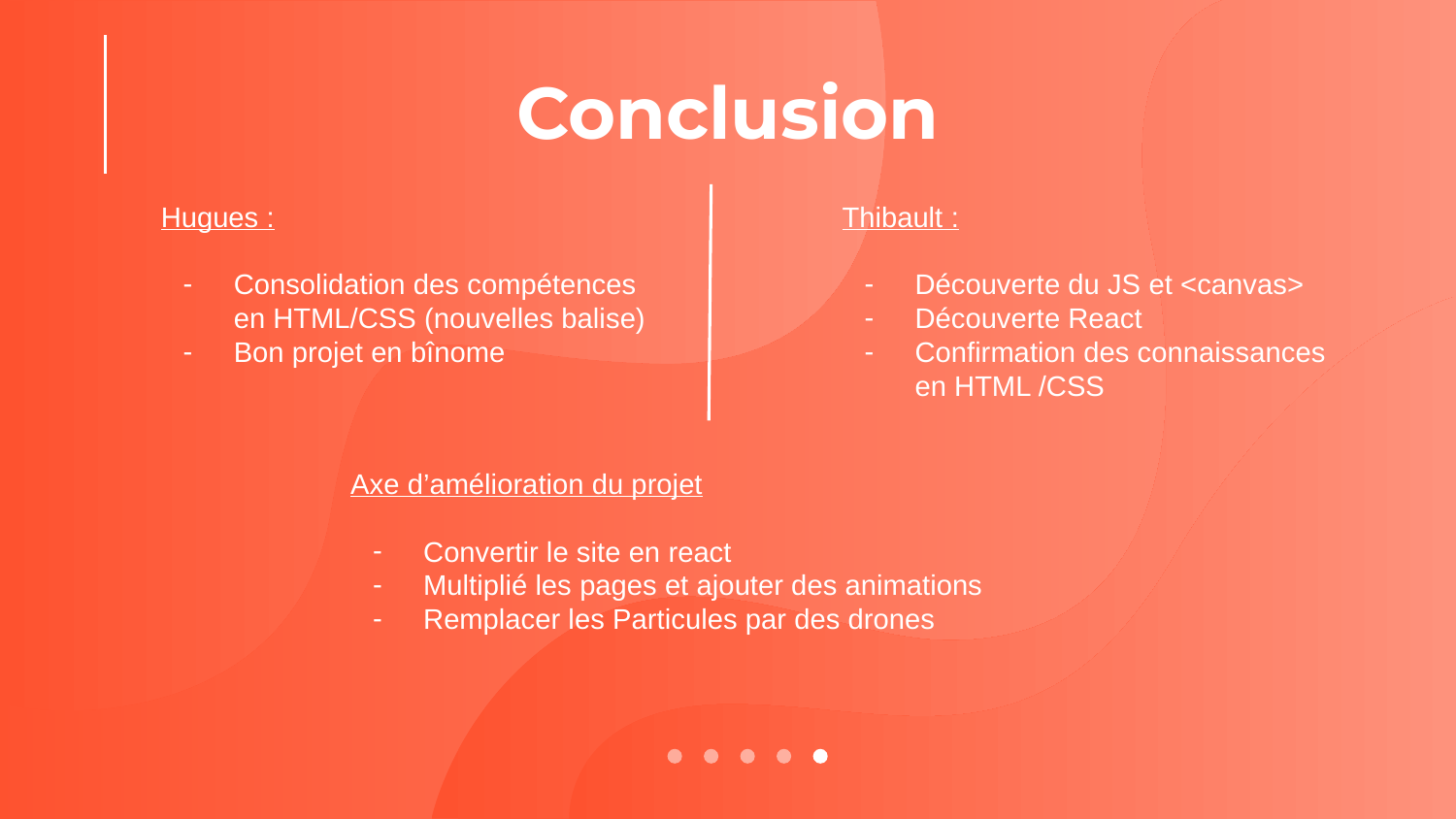

Conclusion
Hugues :

Consolidation des compétences en HTML/CSS (nouvelles balise)
Bon projet en bînome

Thibault :

Découverte du JS et <canvas>
Découverte React
Confirmation des connaissances en HTML /CSS

Axe d’amélioration du projet

Convertir le site en react
Multiplié les pages et ajouter des animations
Remplacer les Particules par des drones